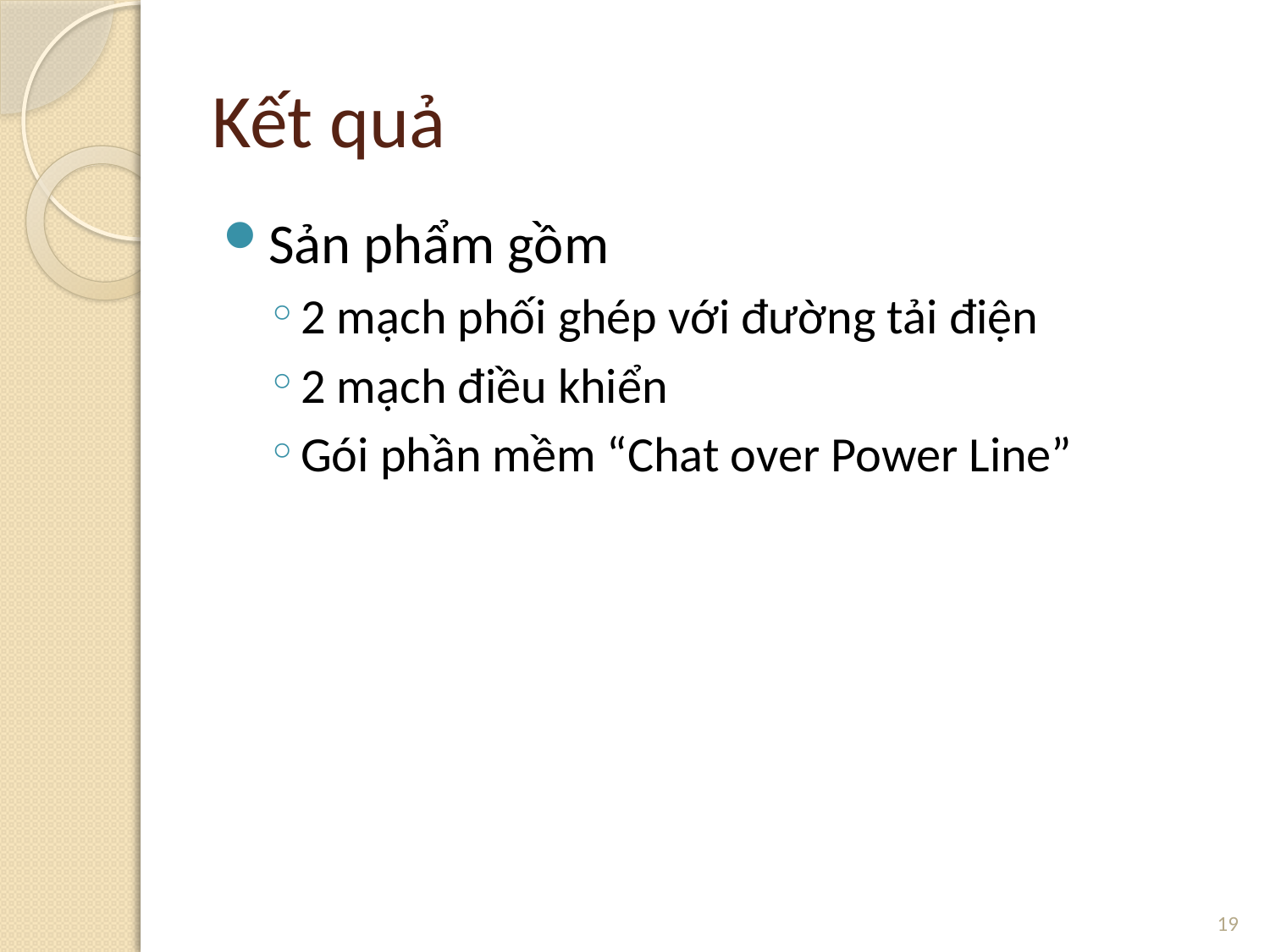

# Kết quả
Sản phẩm gồm
2 mạch phối ghép với đường tải điện
2 mạch điều khiển
Gói phần mềm “Chat over Power Line”
19